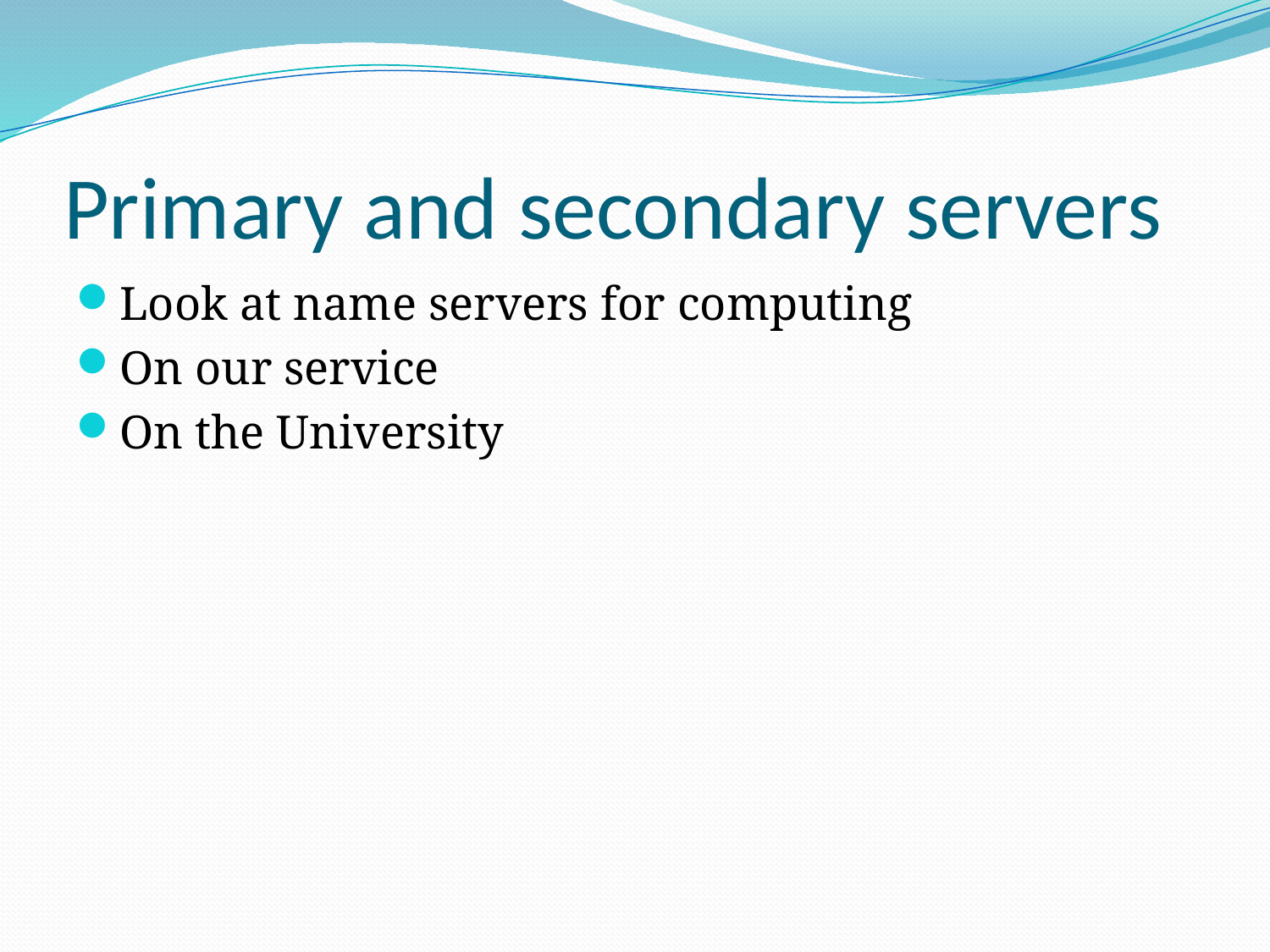

# Primary and secondary servers
Look at name servers for computing
On our service
On the University